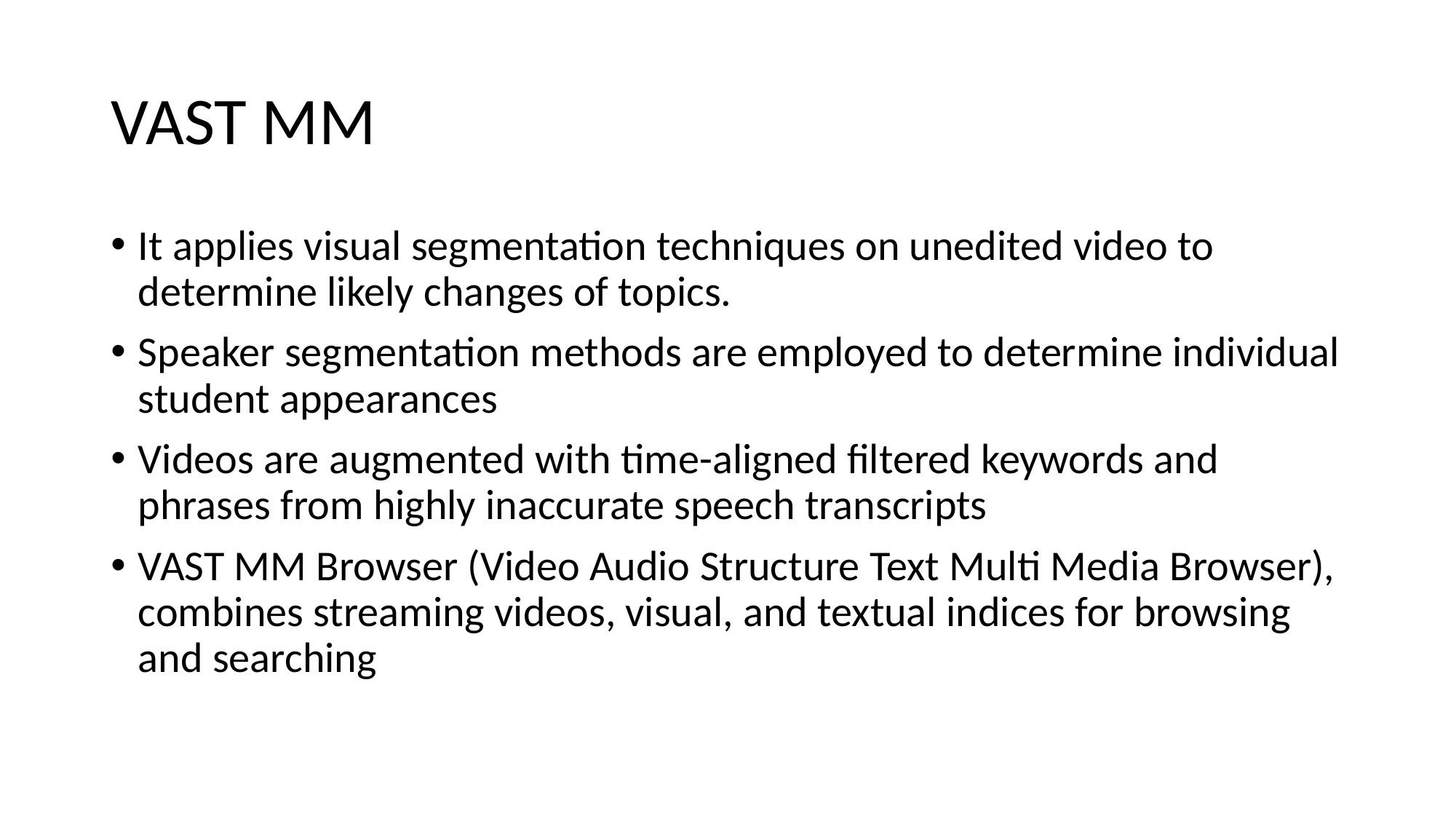

# VAST MM
It applies visual segmentation techniques on unedited video to determine likely changes of topics.
Speaker segmentation methods are employed to determine individual student appearances
Videos are augmented with time-aligned filtered keywords and phrases from highly inaccurate speech transcripts
VAST MM Browser (Video Audio Structure Text Multi Media Browser), combines streaming videos, visual, and textual indices for browsing and searching